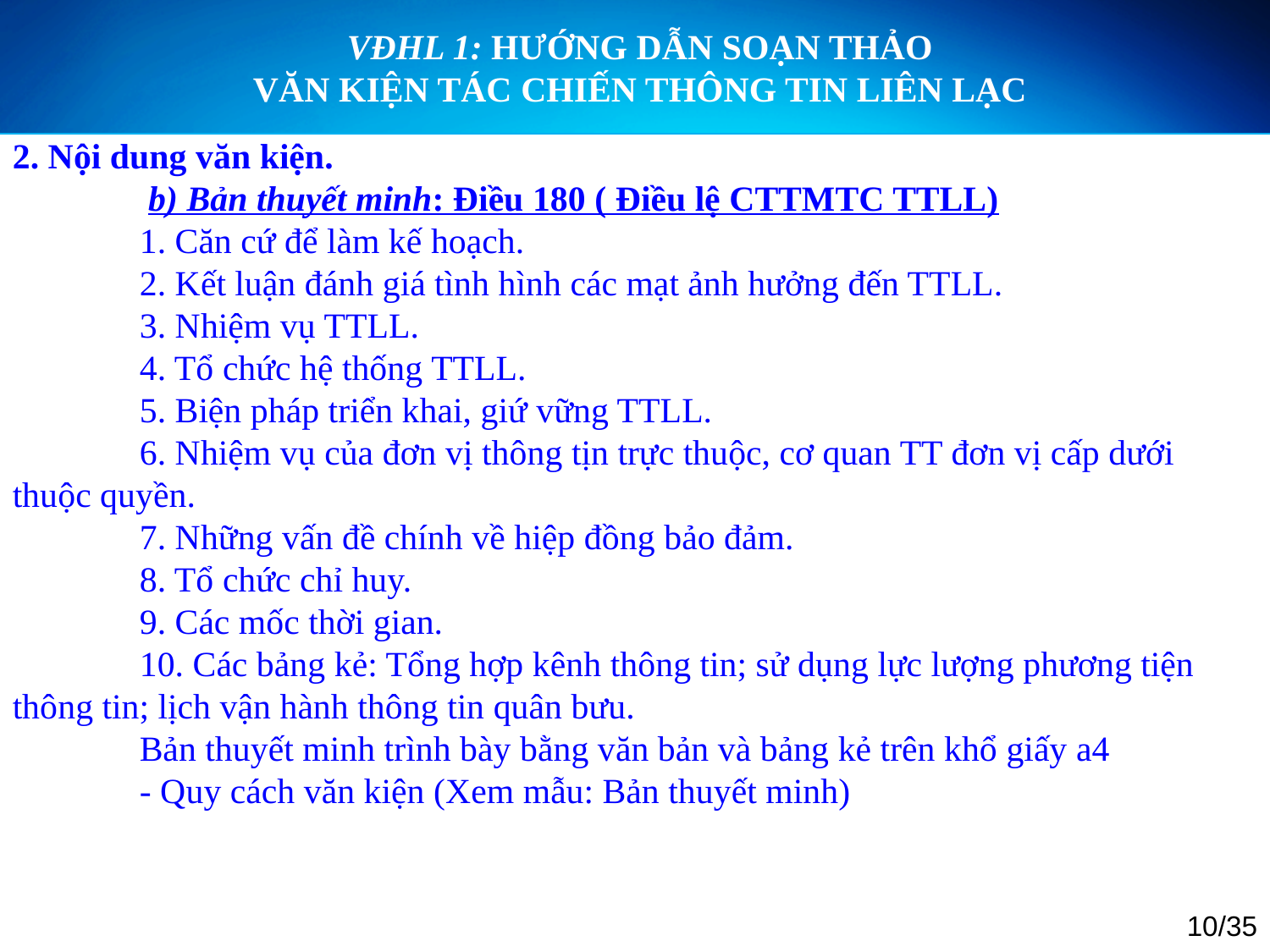

VĐHL 1: HƯỚNG DẪN SOẠN THẢO
VĂN KIỆN TÁC CHIẾN THÔNG TIN LIÊN LẠC
2. Nội dung văn kiện.
       	 b) Bản thuyết minh: Điều 180 ( Điều lệ CTTMTC TTLL)
	1. Căn cứ để làm kế hoạch.
	2. Kết luận đánh giá tình hình các mạt ảnh hưởng đến TTLL.
	3. Nhiệm vụ TTLL.
	4. Tổ chức hệ thống TTLL.
	5. Biện pháp triển khai, giứ vững TTLL.
	6. Nhiệm vụ của đơn vị thông tịn trực thuộc, cơ quan TT đơn vị cấp dưới thuộc quyền.
	7. Những vấn đề chính về hiệp đồng bảo đảm.
	8. Tổ chức chỉ huy.
	9. Các mốc thời gian.
	10. Các bảng kẻ: Tổng hợp kênh thông tin; sử dụng lực lượng phương tiện thông tin; lịch vận hành thông tin quân bưu.
	Bản thuyết minh trình bày bằng văn bản và bảng kẻ trên khổ giấy a4
	- Quy cách văn kiện (Xem mẫu: Bản thuyết minh)

10/35